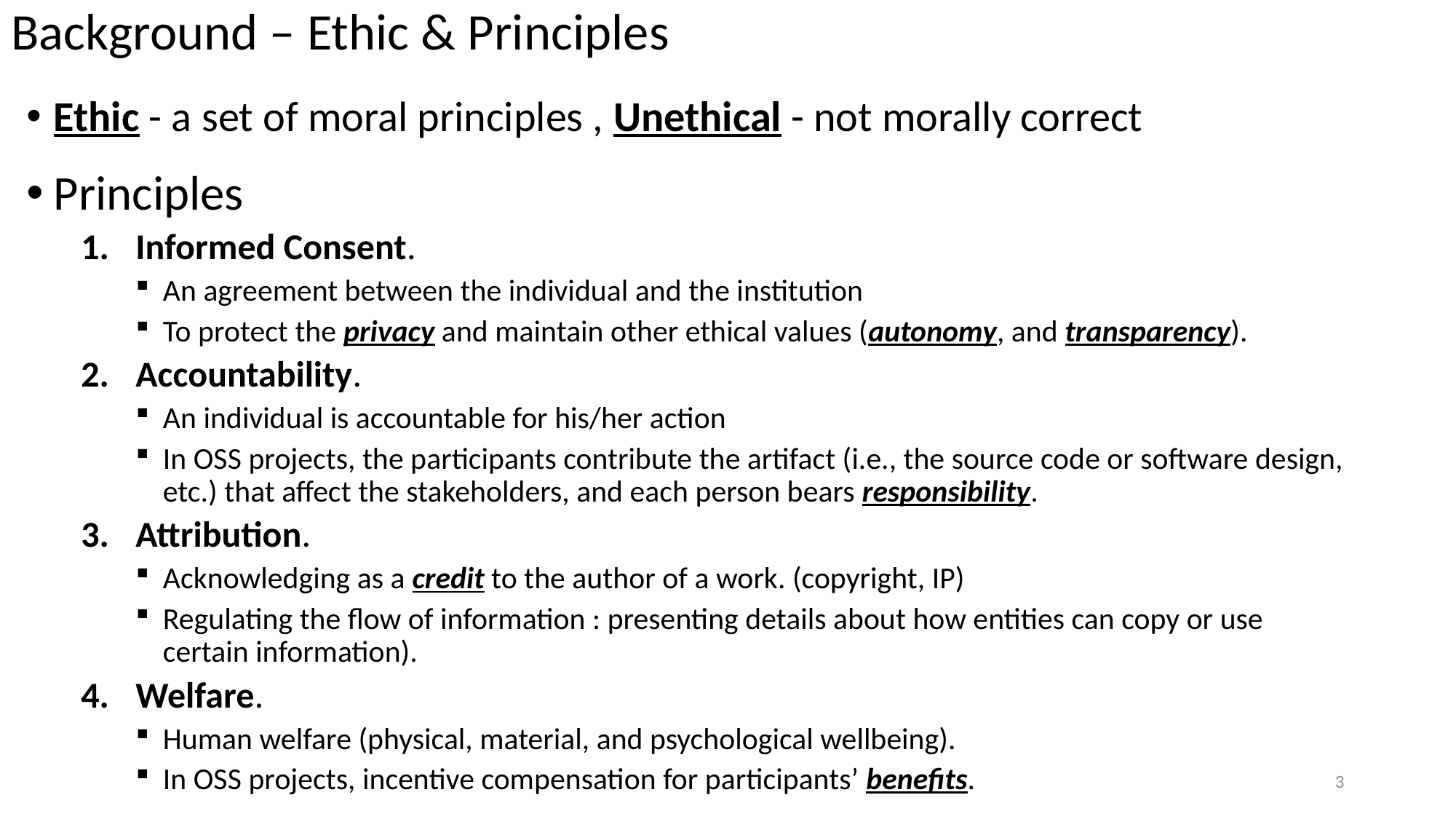

# Background – Ethic & Principles
Ethic - a set of moral principles , Unethical - not morally correct

Principles
Informed Consent.
An agreement between the individual and the institution
To protect the privacy and maintain other ethical values (autonomy, and transparency).
Accountability.
An individual is accountable for his/her action
In OSS projects, the participants contribute the artifact (i.e., the source code or software design, etc.) that affect the stakeholders, and each person bears responsibility.
Attribution.
Acknowledging as a credit to the author of a work. (copyright, IP)
Regulating the flow of information : presenting details about how entities can copy or use certain information).
Welfare.
Human welfare (physical, material, and psychological wellbeing).
In OSS projects, incentive compensation for participants’ benefits.
3